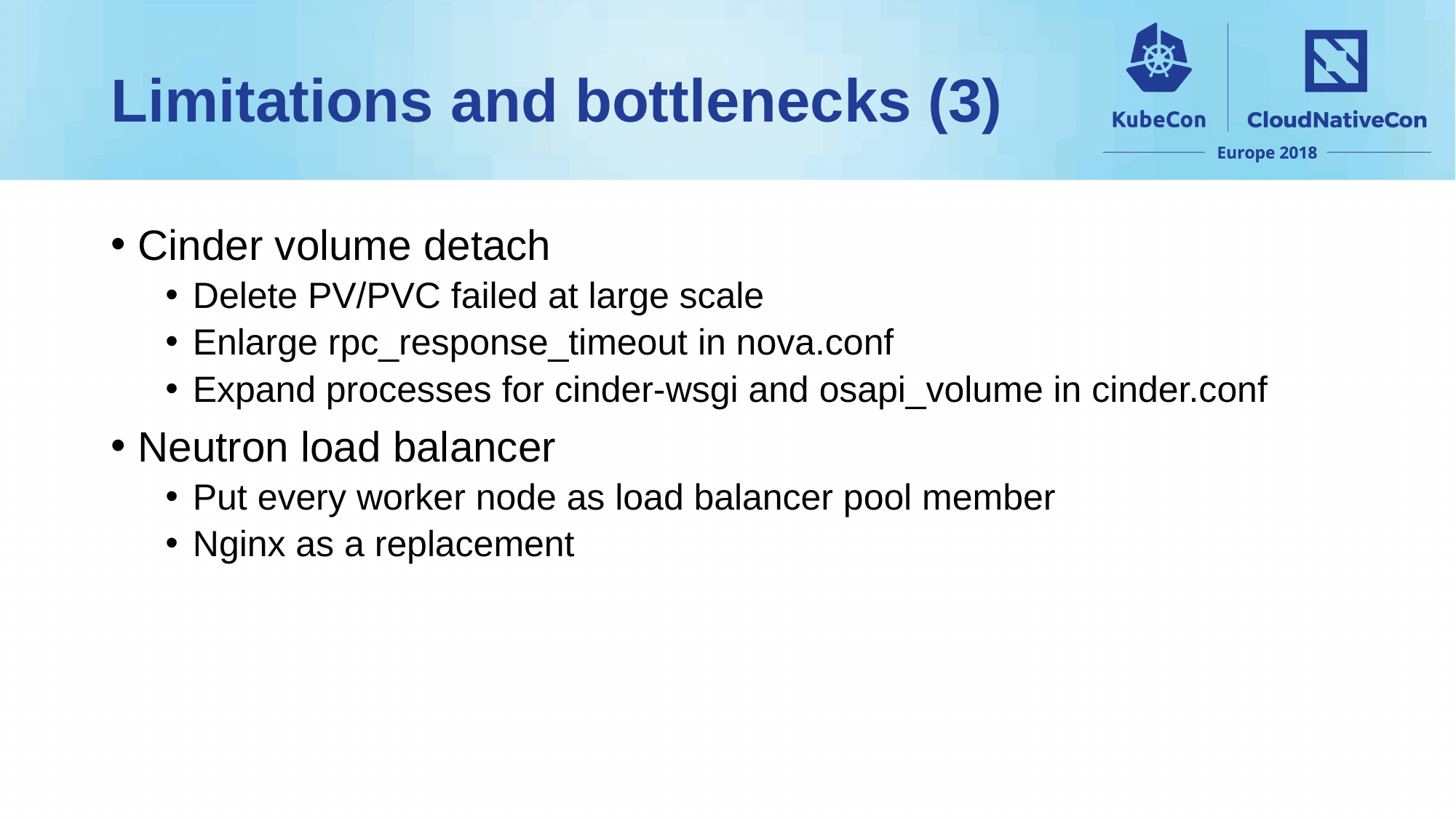

# Limitations and bottlenecks (3)
Cinder volume detach
Delete PV/PVC failed at large scale
Enlarge rpc_response_timeout in nova.conf
Expand processes for cinder-wsgi and osapi_volume in cinder.conf
Neutron load balancer
Put every worker node as load balancer pool member
Nginx as a replacement